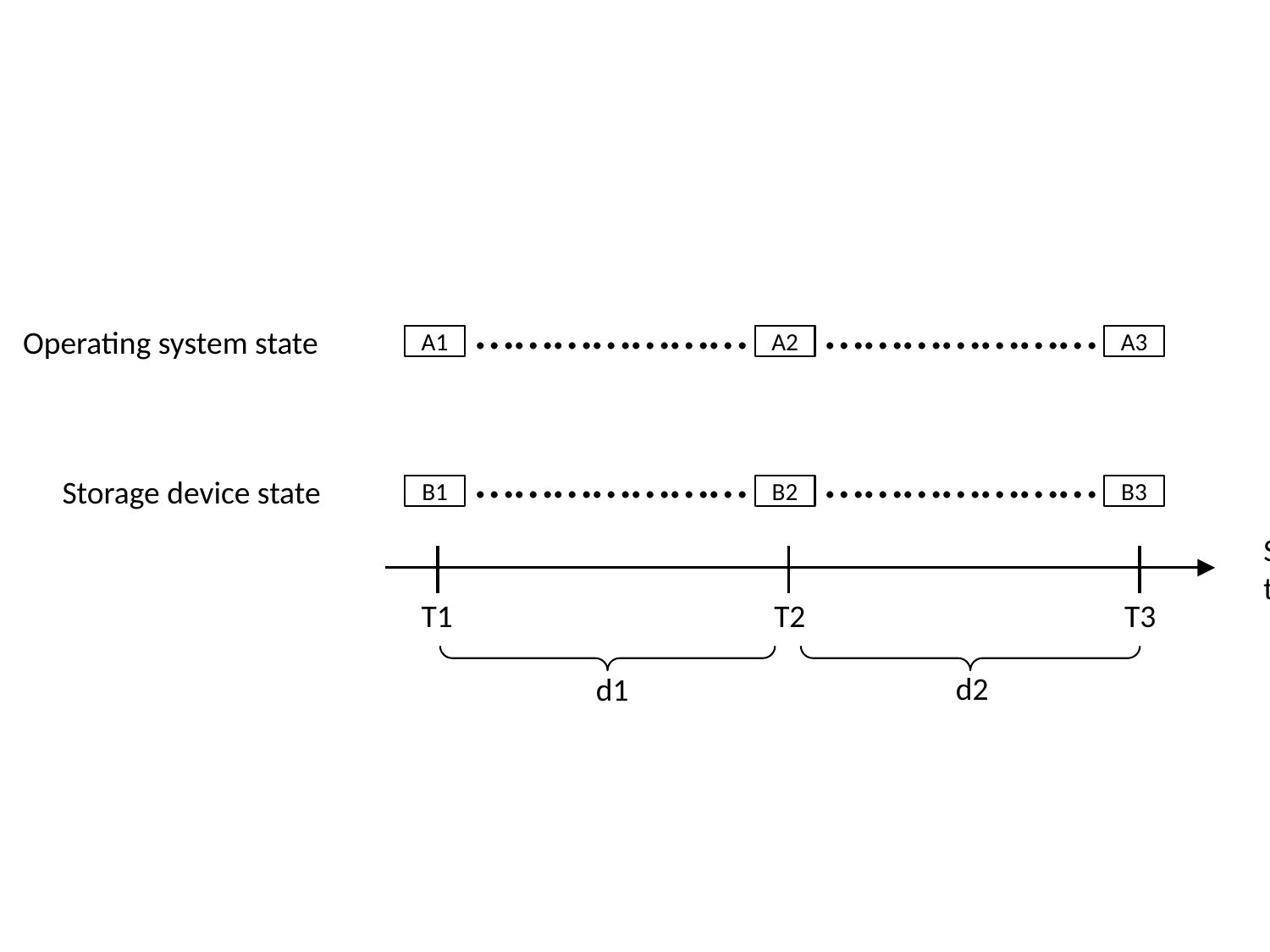

…………………
…………………
Operating system state
A1
A2
A3
…………………
…………………
Storage device state
B1
B2
B3

Simulation
time
T1
T2
T3
d2
d1